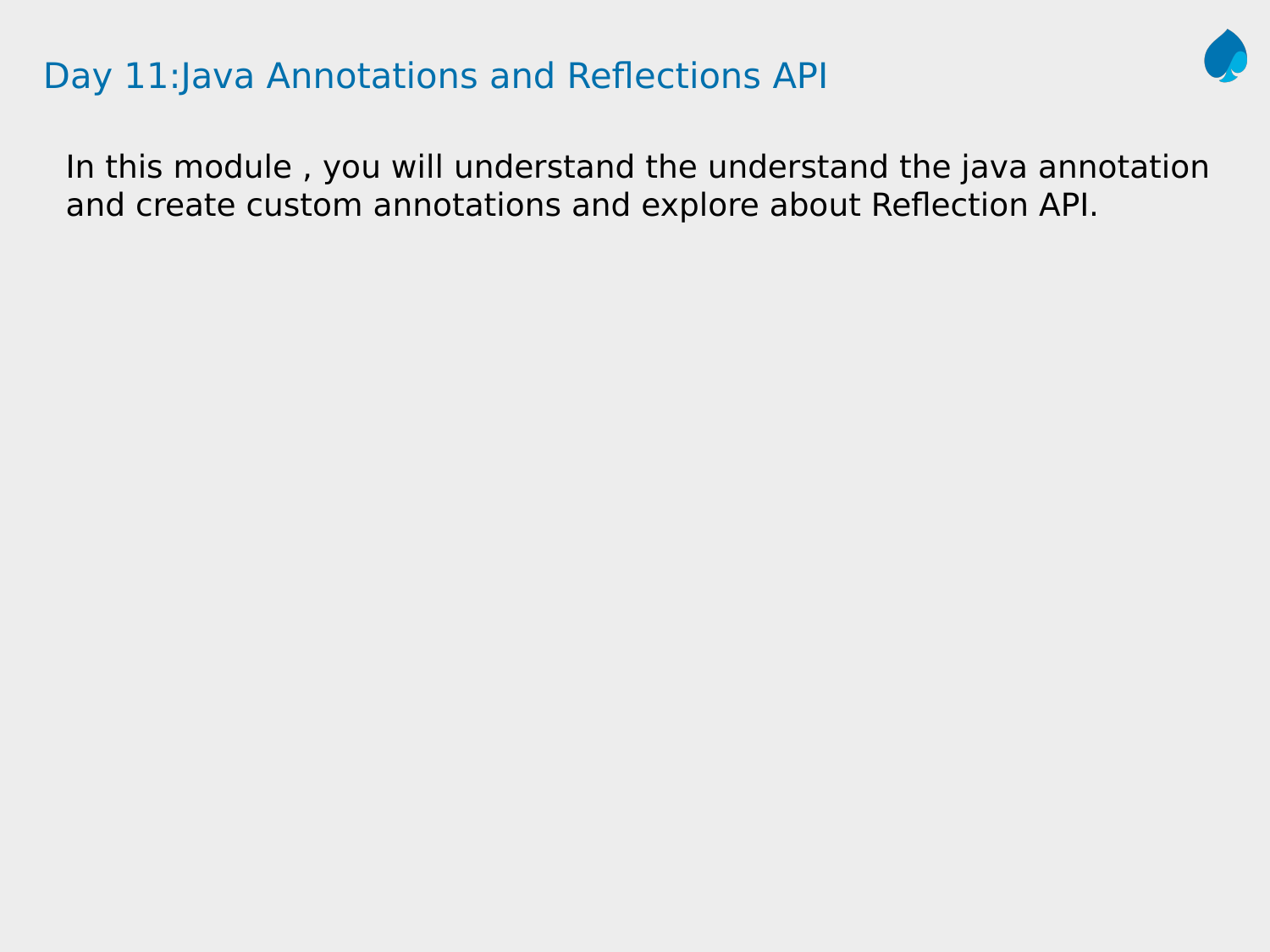

# Day 11:Java Annotations and Reflections API
In this module , you will understand the understand the java annotation and create custom annotations and explore about Reflection API.